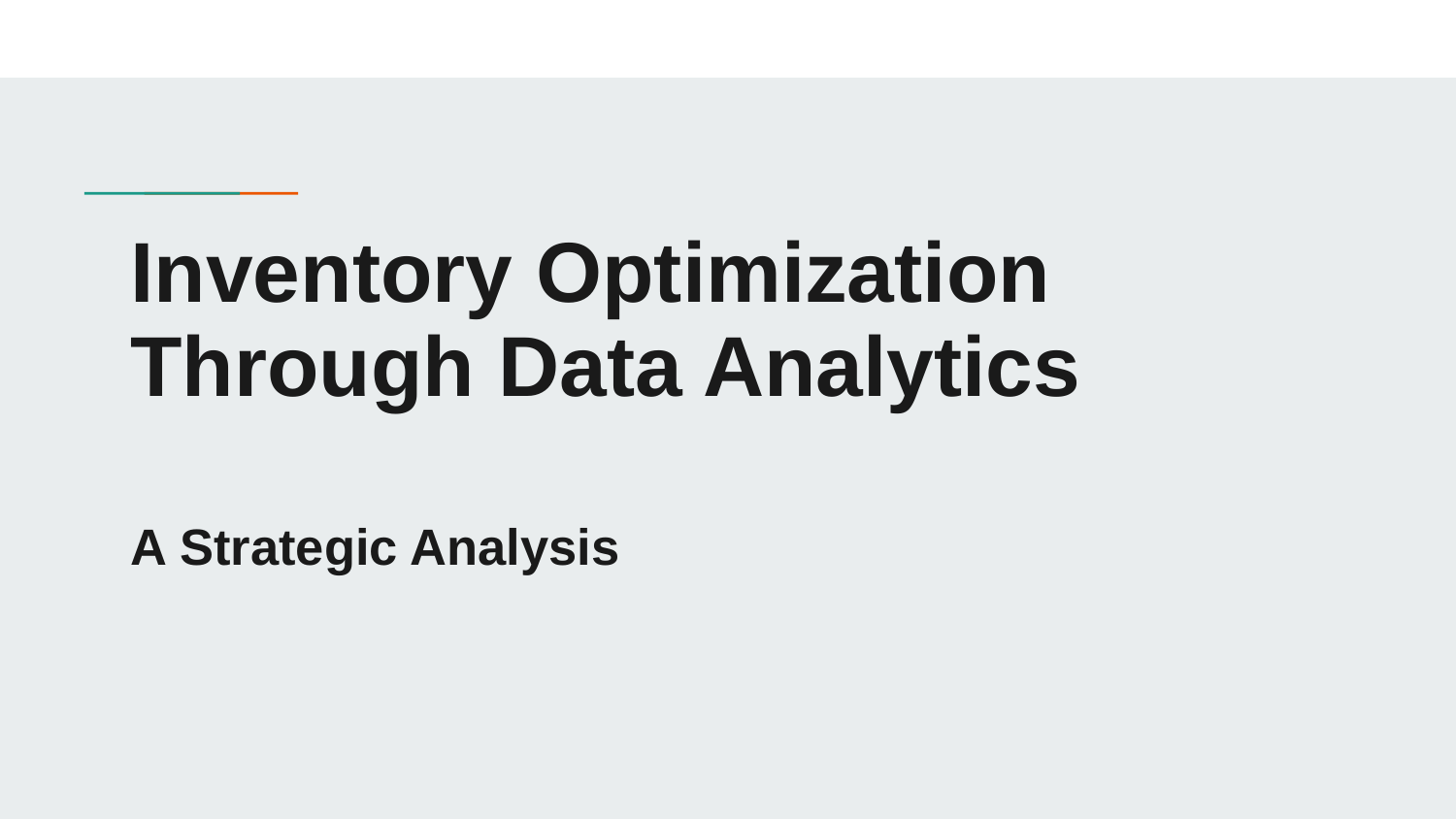

# Inventory Optimization Through Data Analytics
A Strategic Analysis